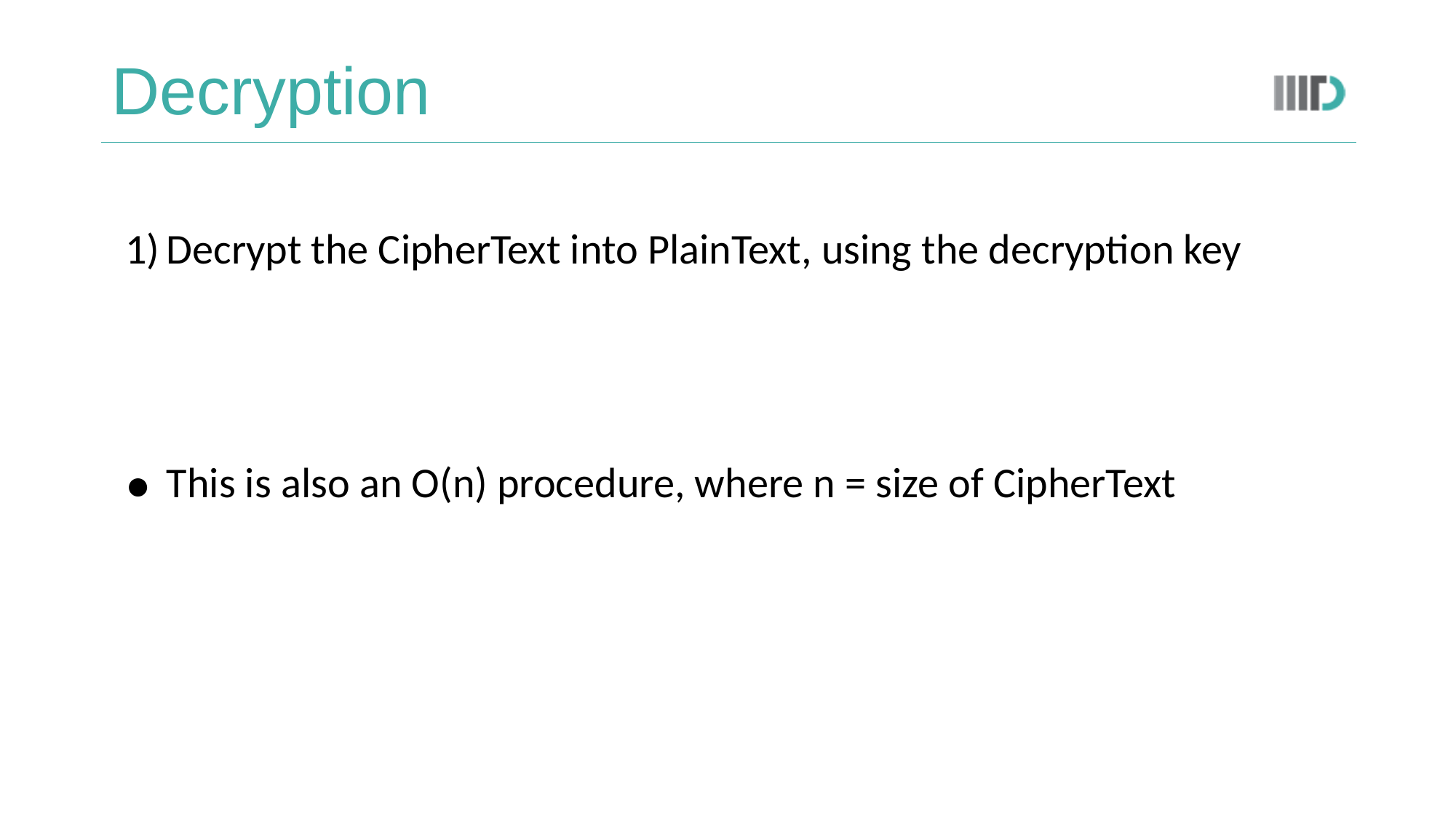

# Decryption
Decrypt the CipherText into PlainText, using the decryption key

This is also an O(n) procedure, where n = size of CipherText